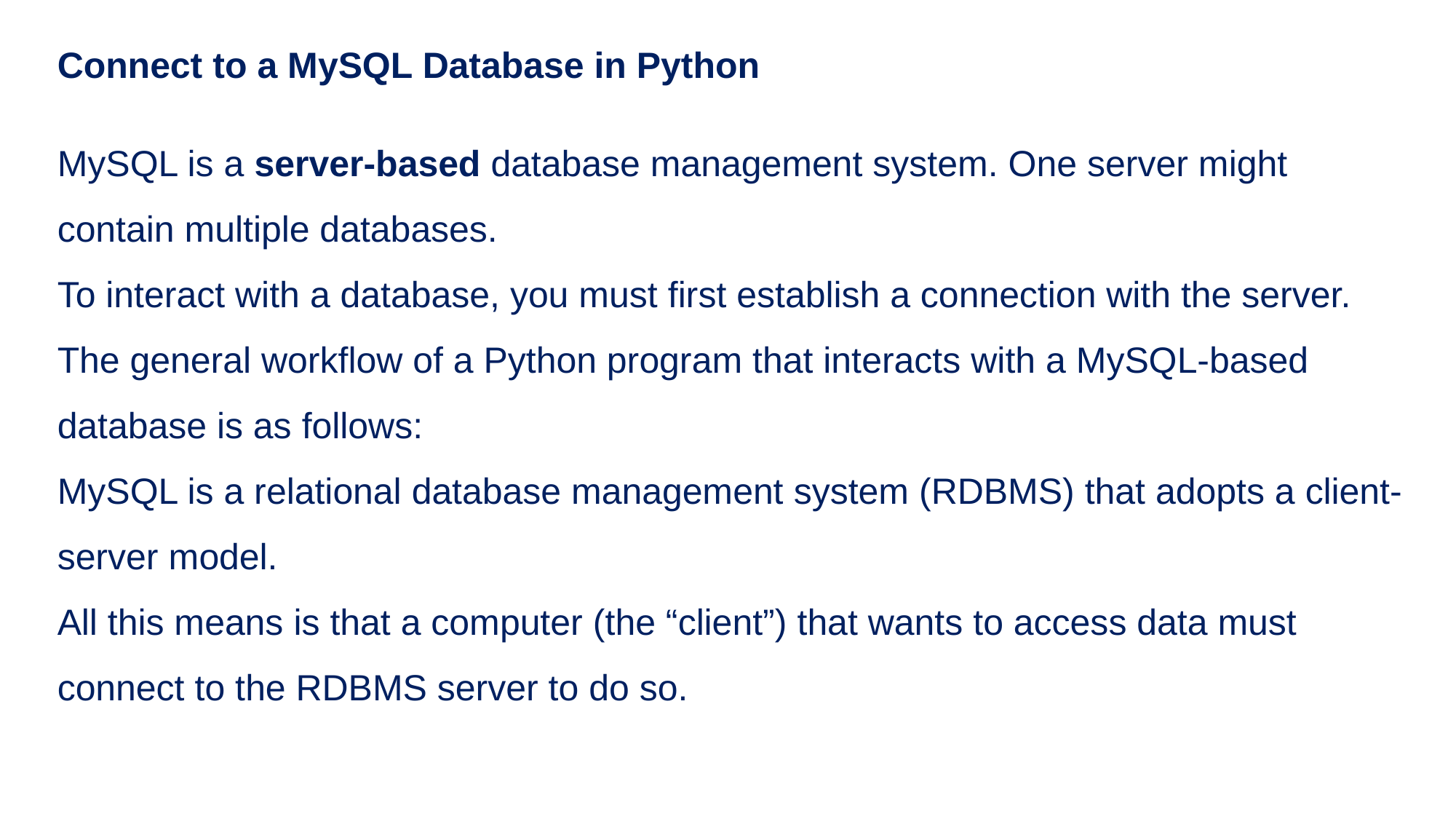

Connect to a MySQL Database in Python

MySQL is a server-based database management system. One server might contain multiple databases.
To interact with a database, you must first establish a connection with the server.
The general workflow of a Python program that interacts with a MySQL-based database is as follows:
MySQL is a relational database management system (RDBMS) that adopts a client-server model.
All this means is that a computer (the “client”) that wants to access data must connect to the RDBMS server to do so.